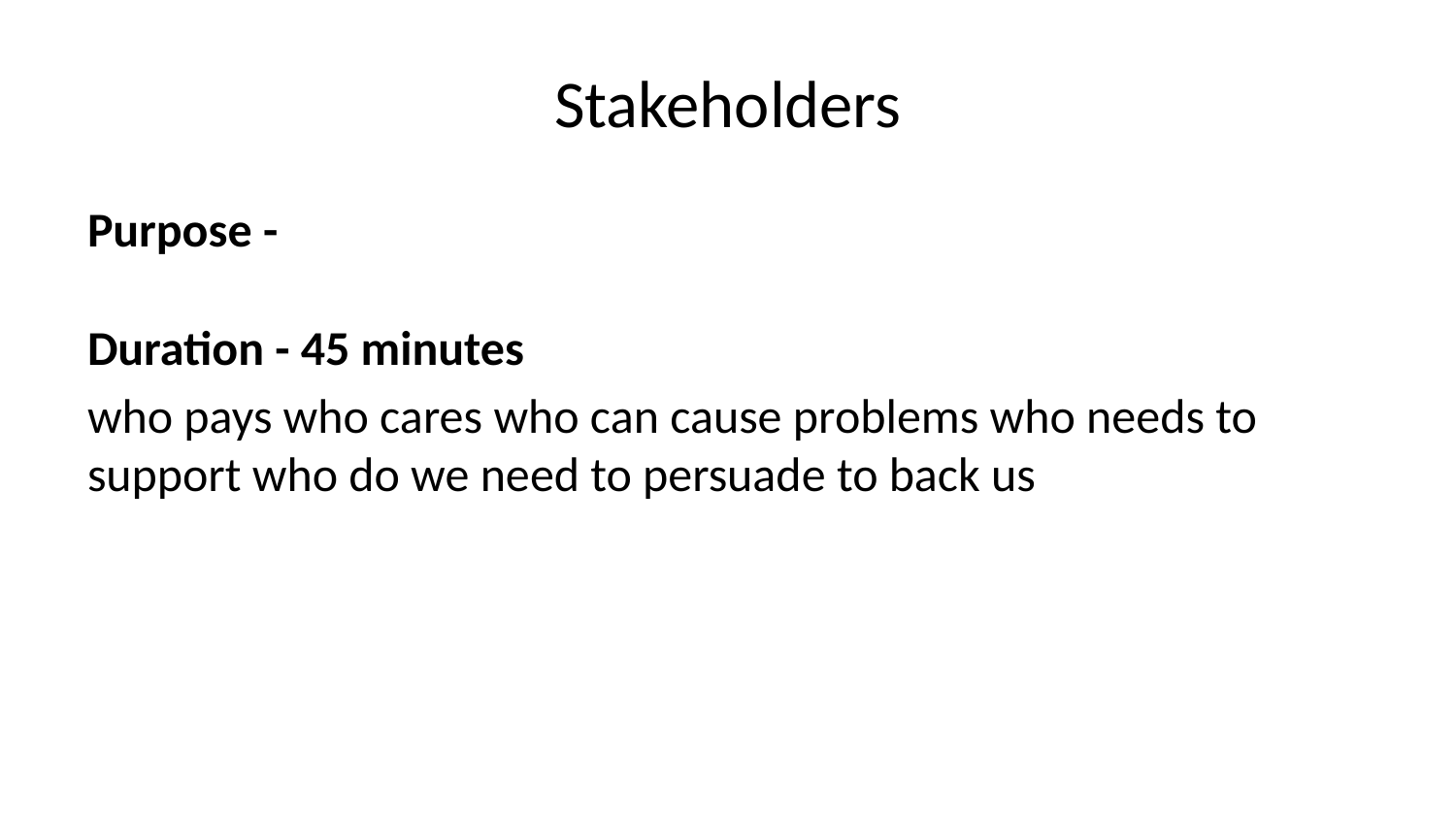

# Stakeholders
Purpose -
Duration - 45 minutes
who pays​ who cares​ who can cause problems​ who needs to support​ who do we need to persuade to back us​